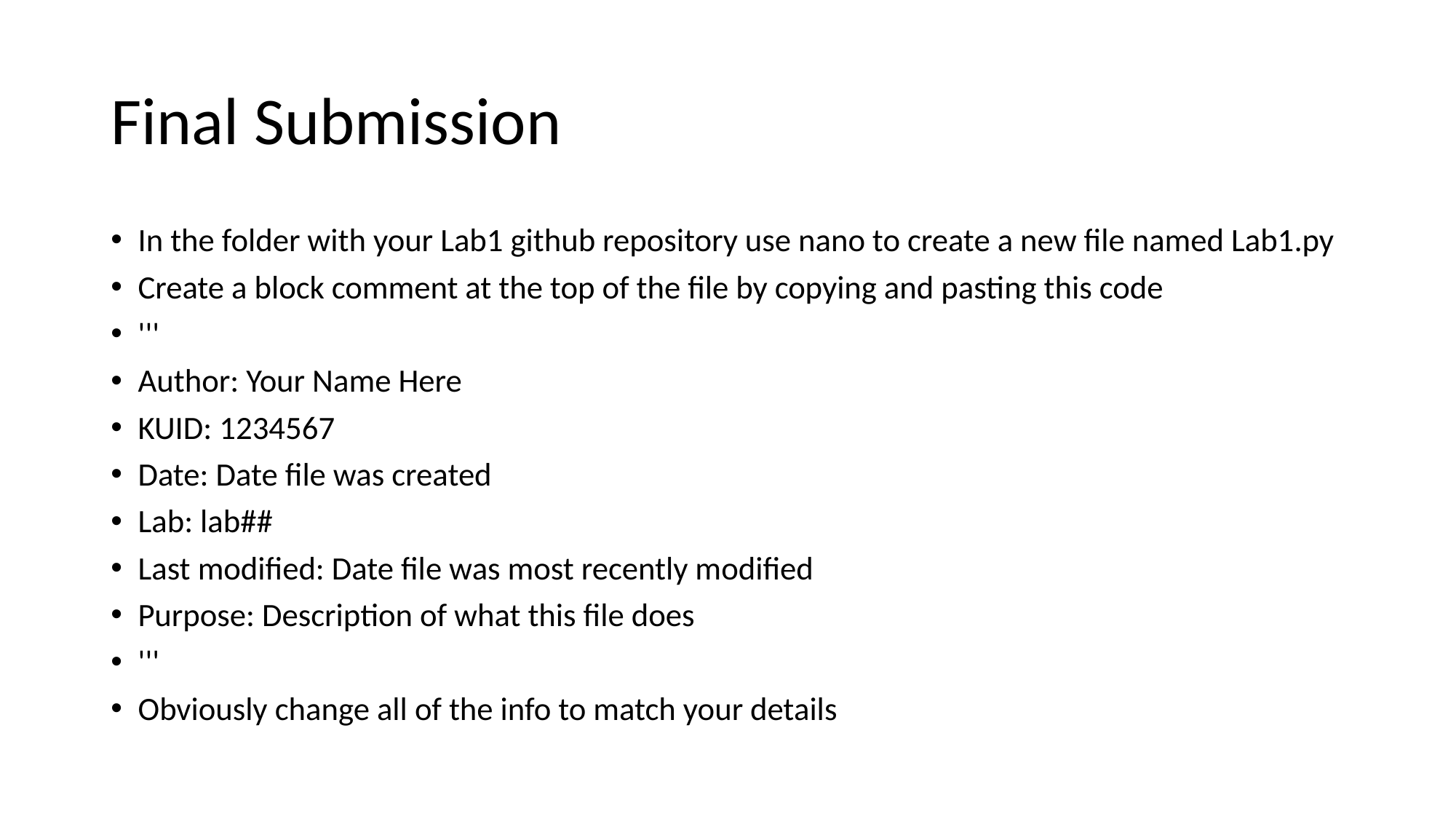

# Final Submission
In the folder with your Lab1 github repository use nano to create a new file named Lab1.py
Create a block comment at the top of the file by copying and pasting this code
'''
Author: Your Name Here
KUID: 1234567
Date: Date file was created
Lab: lab##
Last modified: Date file was most recently modified
Purpose: Description of what this file does
'''
Obviously change all of the info to match your details